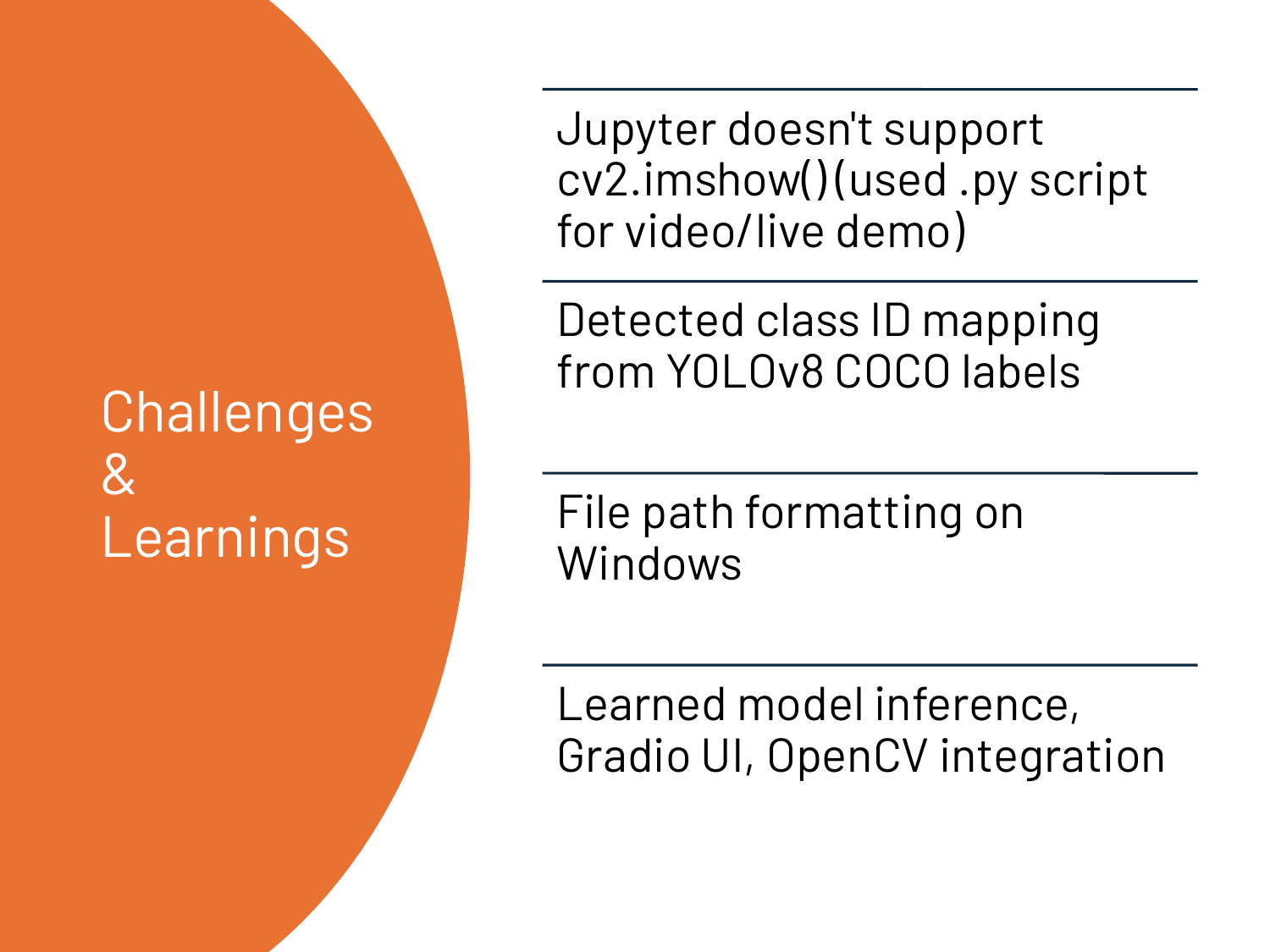

Jupyter doesn't support cv2.imshow() (used .py script for video/live demo)
Detected class ID mapping from YOLOv8 COCO labels
File path formatting on Windows
Learned model inference, Gradio UI, OpenCV integration
# Challenges & Learnings